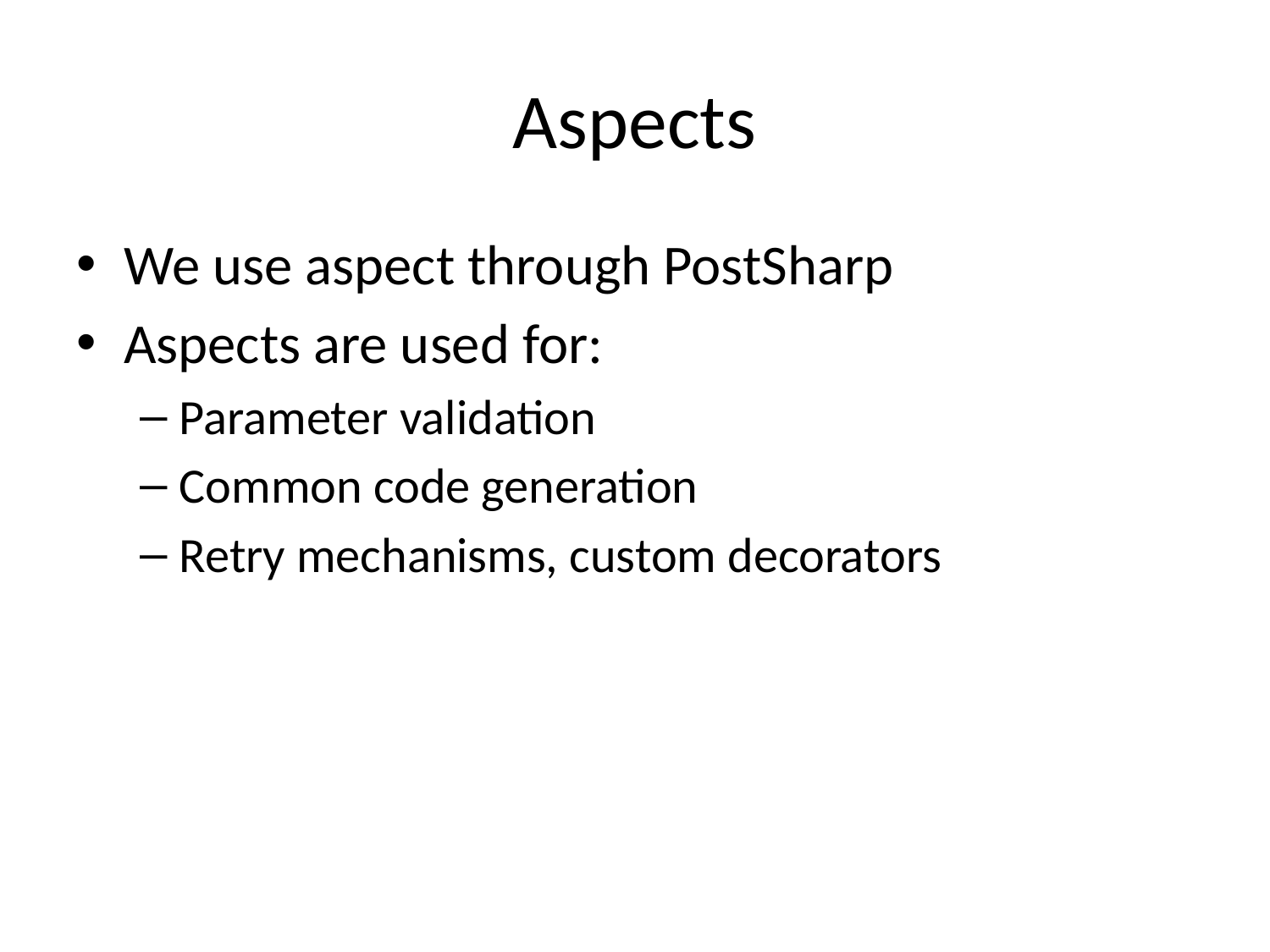

# Aspects
We use aspect through PostSharp
Aspects are used for:
Parameter validation
Common code generation
Retry mechanisms, custom decorators